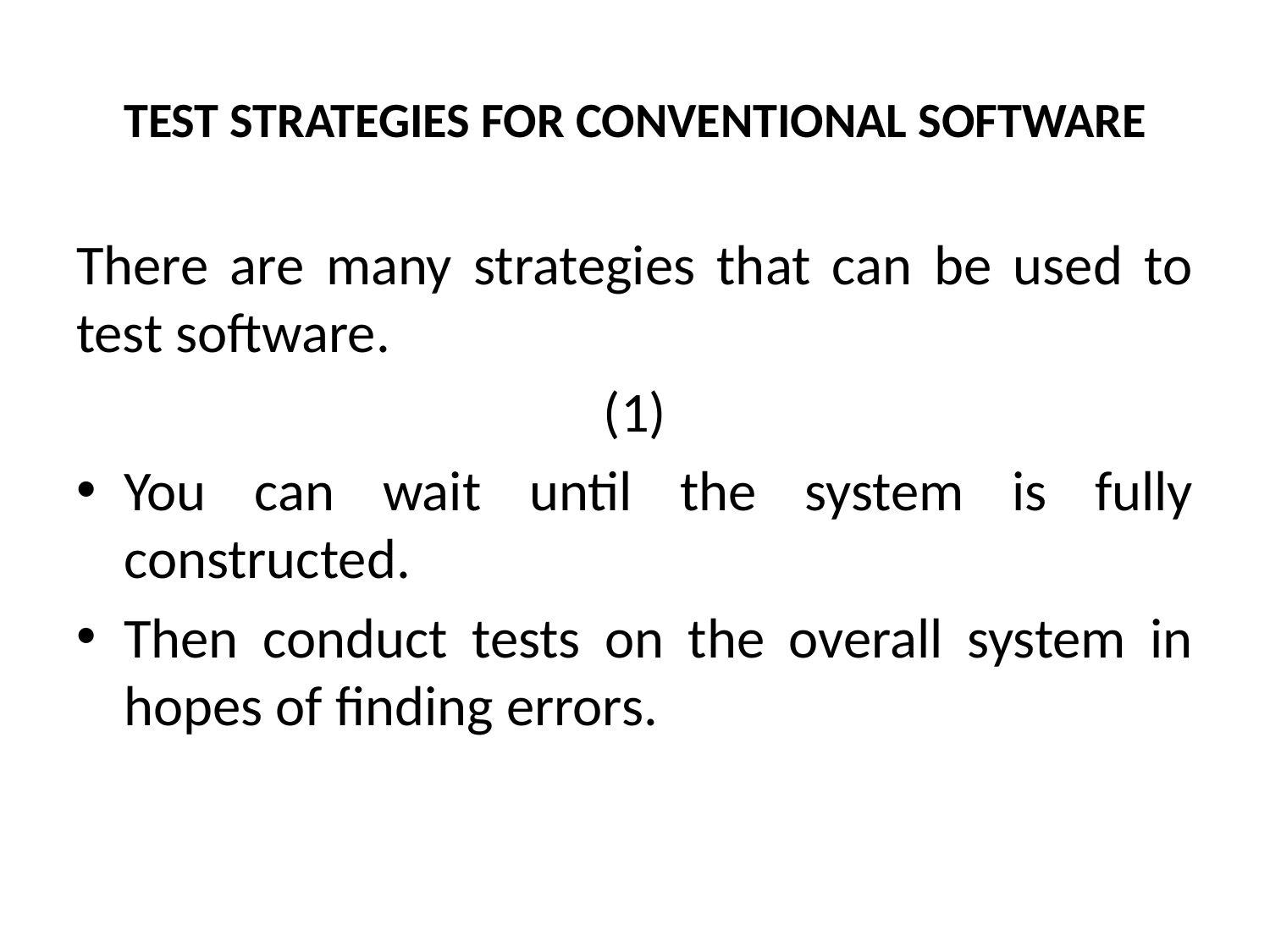

# TEST STRATEGIES FOR CONVENTIONAL SOFTWARE
There are many strategies that can be used to test software.
(1)
You can wait until the system is fully constructed.
Then conduct tests on the overall system in hopes of finding errors.